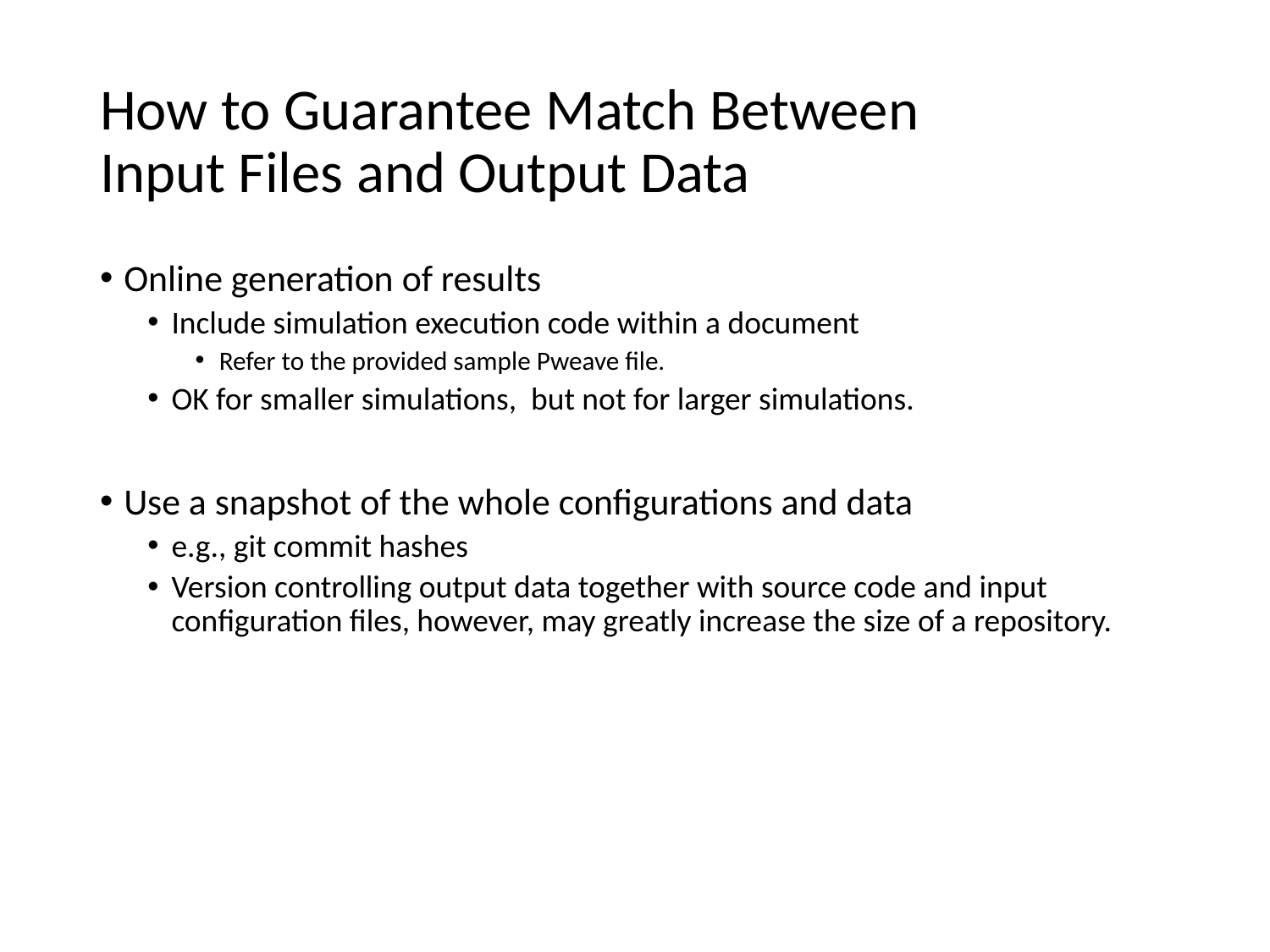

# How to Guarantee Match Between Input Files and Output Data
Online generation of results
Include simulation execution code within a document
Refer to the provided sample Pweave file.
OK for smaller simulations,  but not for larger simulations.

Use a snapshot of the whole configurations and data
e.g., git commit hashes
Version controlling output data together with source code and input configuration files, however, may greatly increase the size of a repository.